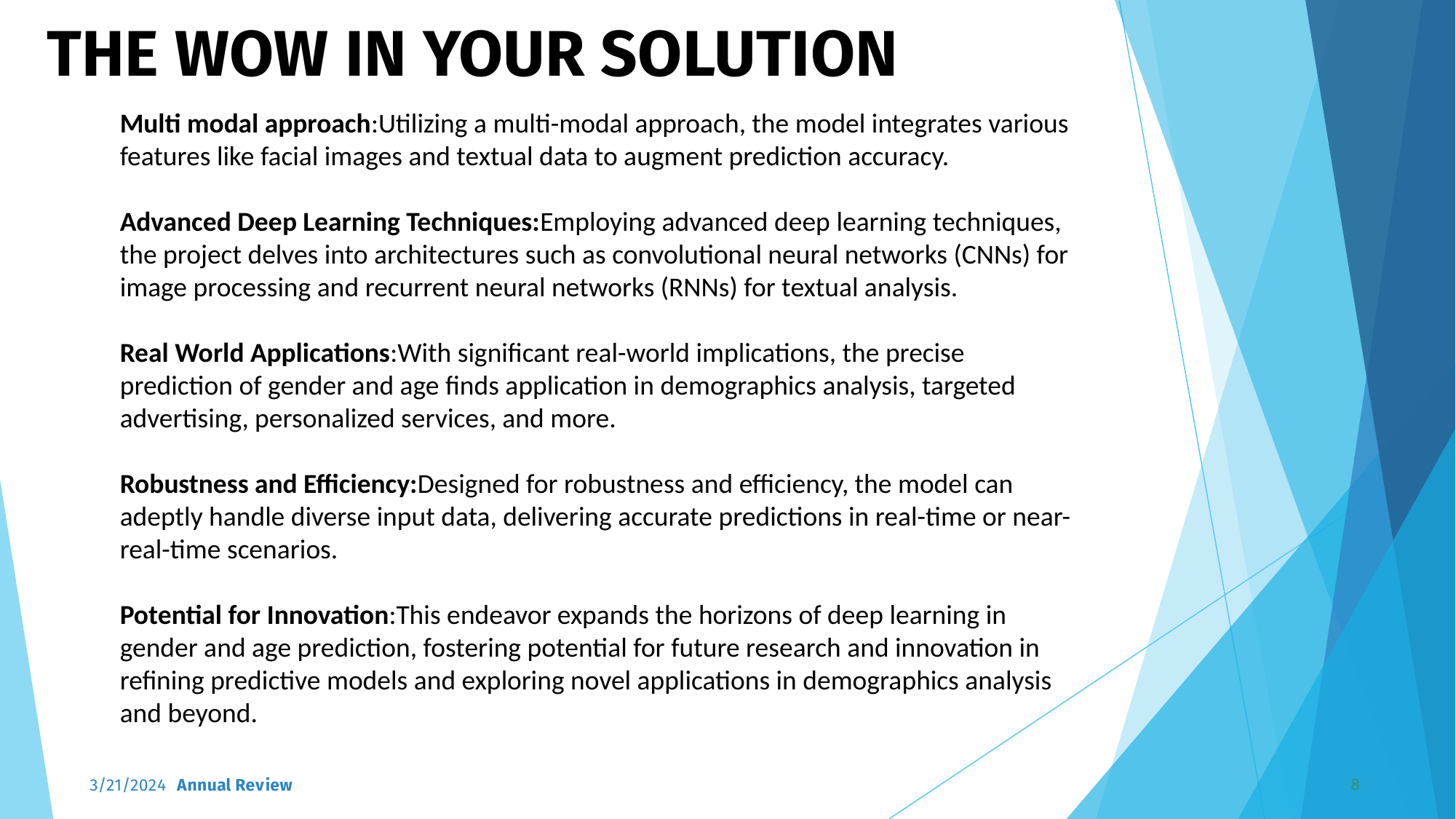

# THE WOW IN YOUR SOLUTION
Multi modal approach:Utilizing a multi-modal approach, the model integrates various features like facial images and textual data to augment prediction accuracy.

Advanced Deep Learning Techniques:Employing advanced deep learning techniques, the project delves into architectures such as convolutional neural networks (CNNs) for image processing and recurrent neural networks (RNNs) for textual analysis.

Real World Applications:With significant real-world implications, the precise prediction of gender and age finds application in demographics analysis, targeted advertising, personalized services, and more.

Robustness and Efficiency:Designed for robustness and efficiency, the model can adeptly handle diverse input data, delivering accurate predictions in real-time or near-real-time scenarios.

Potential for Innovation:This endeavor expands the horizons of deep learning in gender and age prediction, fostering potential for future research and innovation in refining predictive models and exploring novel applications in demographics analysis and beyond.
8
3/21/2024  Annual Review